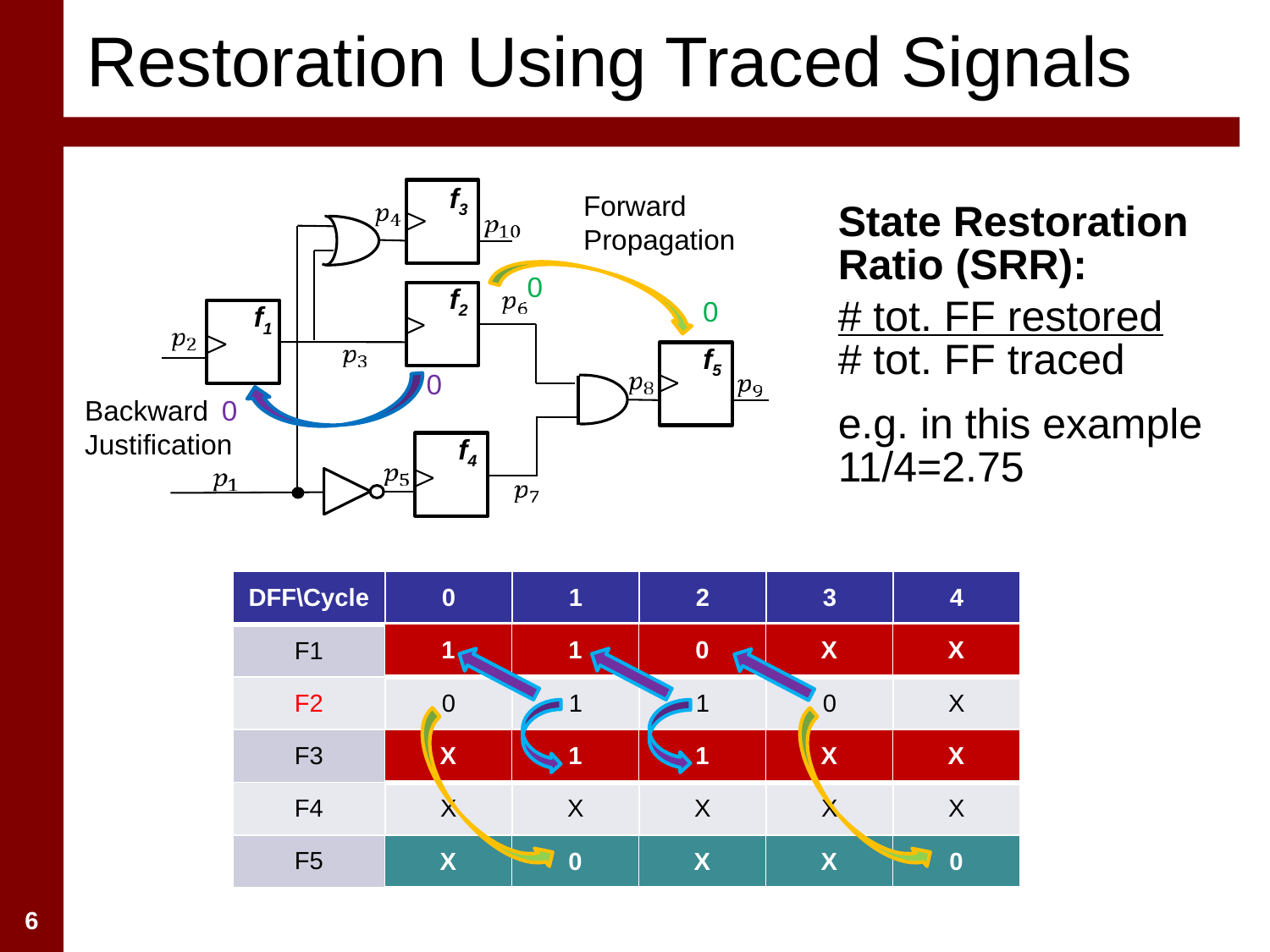

# Restoration Using Traced Signals
f3

f2

f1

f5

f4

Forward
Propagation

0
0

0
Backward
Justification
0
State Restoration Ratio (SRR):
# tot. FF restored
# tot. FF traced
e.g. in this example 11/4=2.75
| DFF\Cycle | 0 | 1 | 2 | 3 | 4 |
| --- | --- | --- | --- | --- | --- |
| F1 | X | X | X | X | X |
| F2 | 0 | 1 | 1 | 0 | X |
| F3 | X | X | X | X | X |
| F4 | X | X | X | X | X |
| F5 | X | X | X | X | X |
| 1 | 1 | 0 | X | X |
| --- | --- | --- | --- | --- |

| X | 1 | 1 | X | X |
| --- | --- | --- | --- | --- |
| X | 0 | X | X | 0 |
| --- | --- | --- | --- | --- |